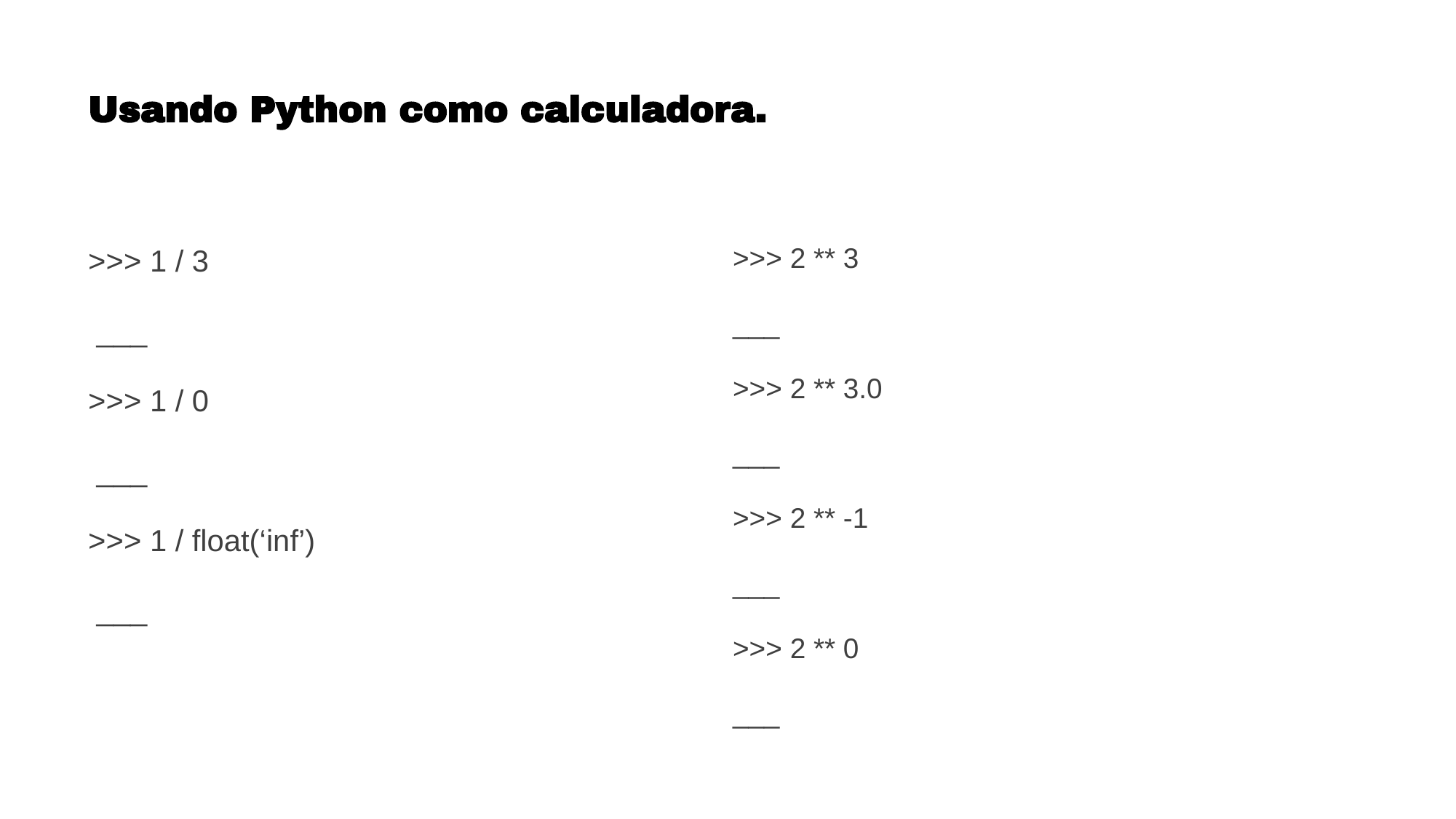

# Usando Python como calculadora.
>>> 1 / 3
 ___
>>> 1 / 0
 ___
>>> 1 / float(‘inf’)
 ___
 >>> 2 ** 3
 ___
 >>> 2 ** 3.0
 ___
 >>> 2 ** -1
 ___
 >>> 2 ** 0
 ___